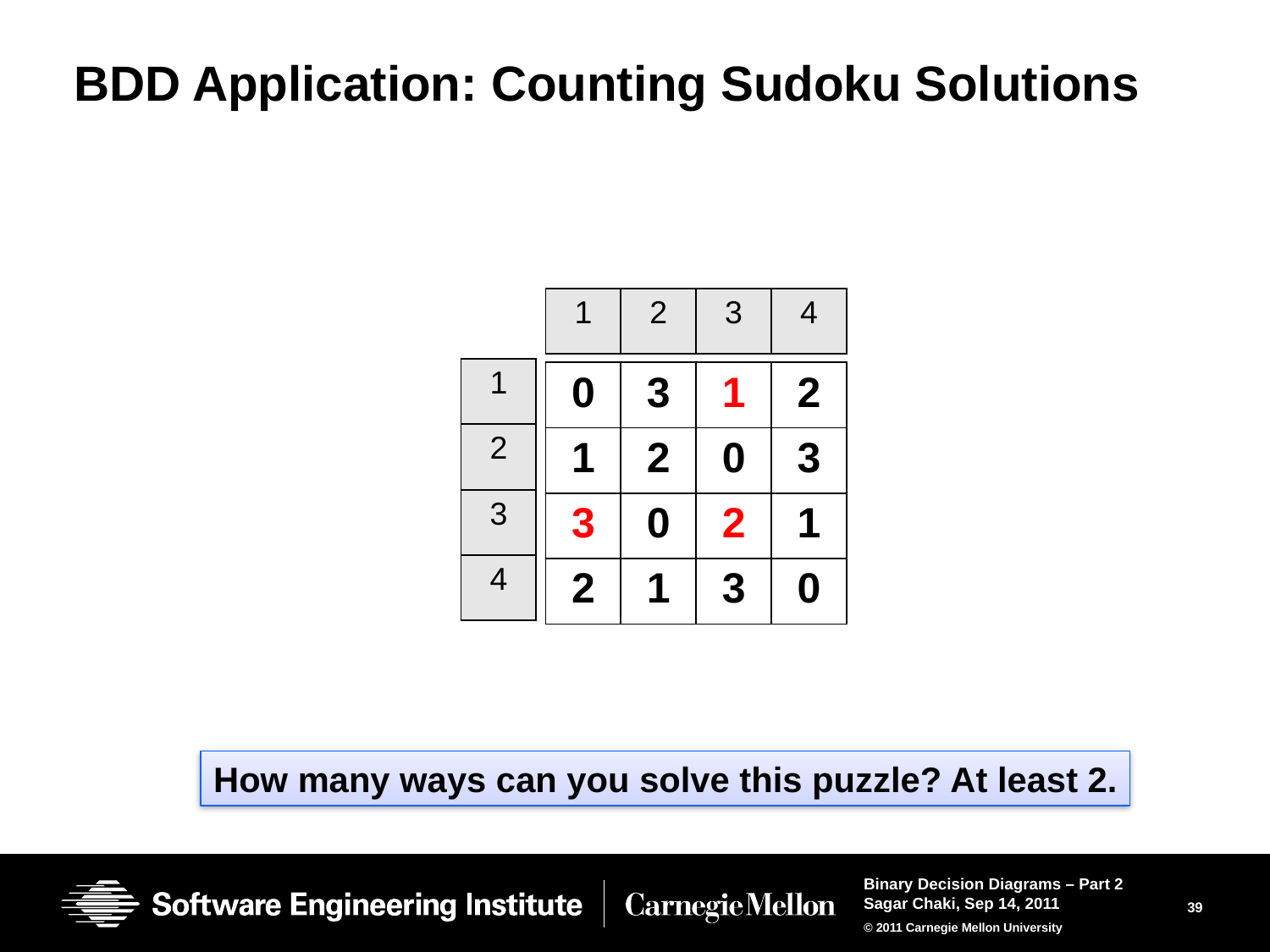

# BDD Application: Counting Sudoku Solutions
| 1 | 2 | 3 | 4 |
| --- | --- | --- | --- |
| 1 |
| --- |
| 2 |
| 3 |
| 4 |
| 0 | 3 | 1 | 2 |
| --- | --- | --- | --- |
| 1 | 2 | 0 | 3 |
| 3 | 0 | 2 | 1 |
| 2 | 1 | 3 | 0 |
How many ways can you solve this puzzle? At least 2.